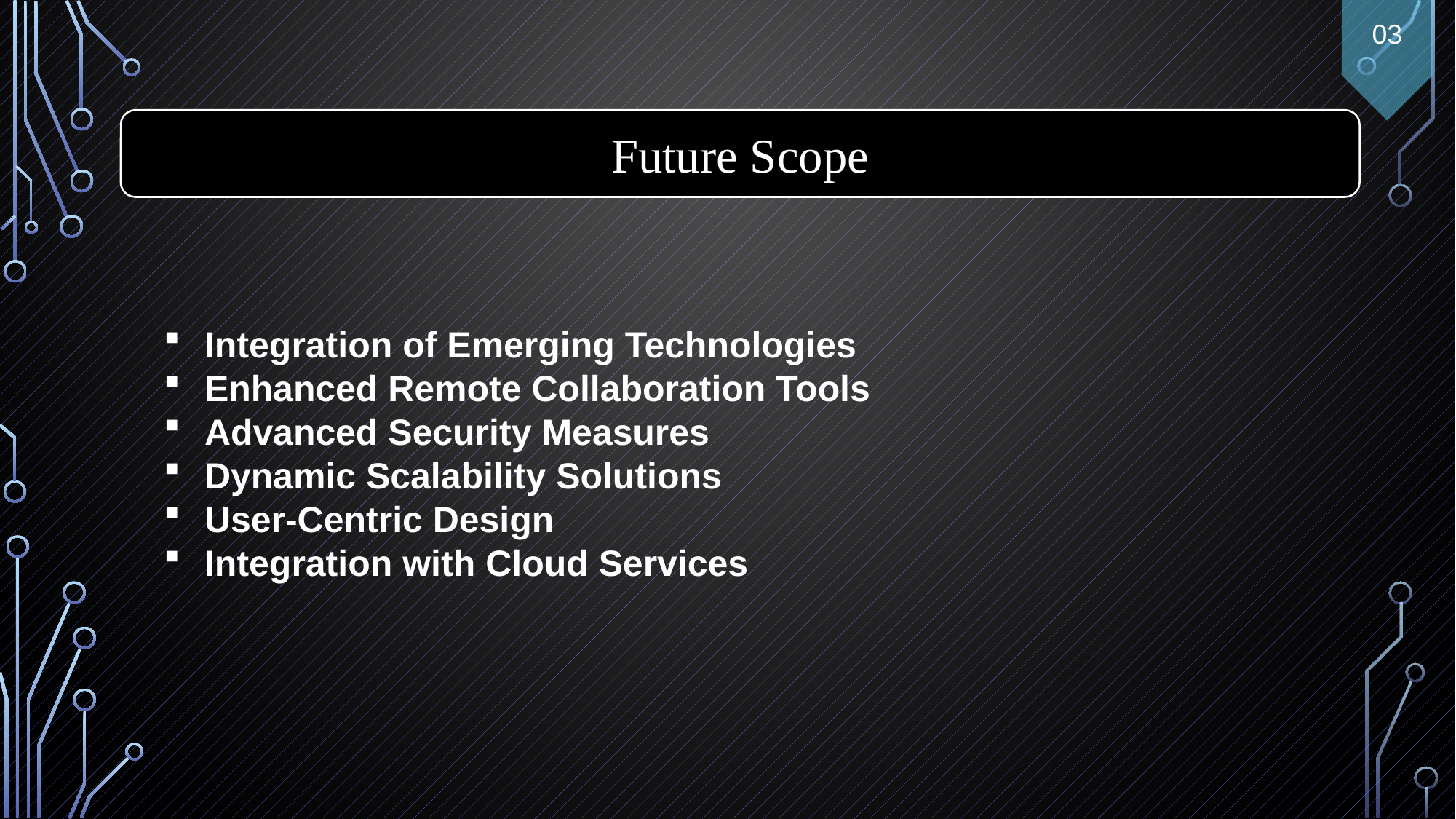

03

Future Scope
Integration of Emerging Technologies
Enhanced Remote Collaboration Tools
Advanced Security Measures
Dynamic Scalability Solutions
User-Centric Design
Integration with Cloud Services